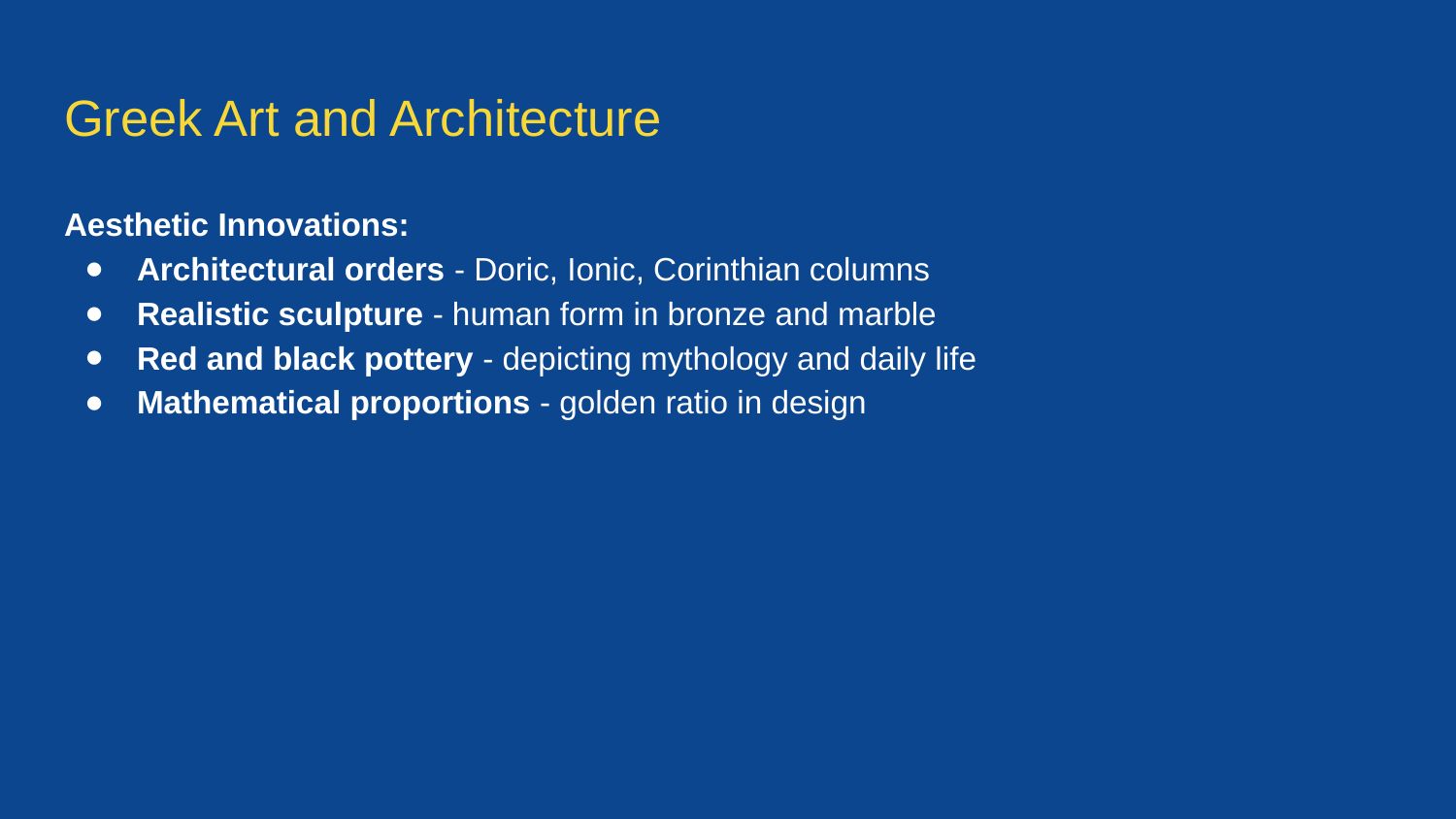

# Greek Art and Architecture
Aesthetic Innovations:
Architectural orders - Doric, Ionic, Corinthian columns
Realistic sculpture - human form in bronze and marble
Red and black pottery - depicting mythology and daily life
Mathematical proportions - golden ratio in design